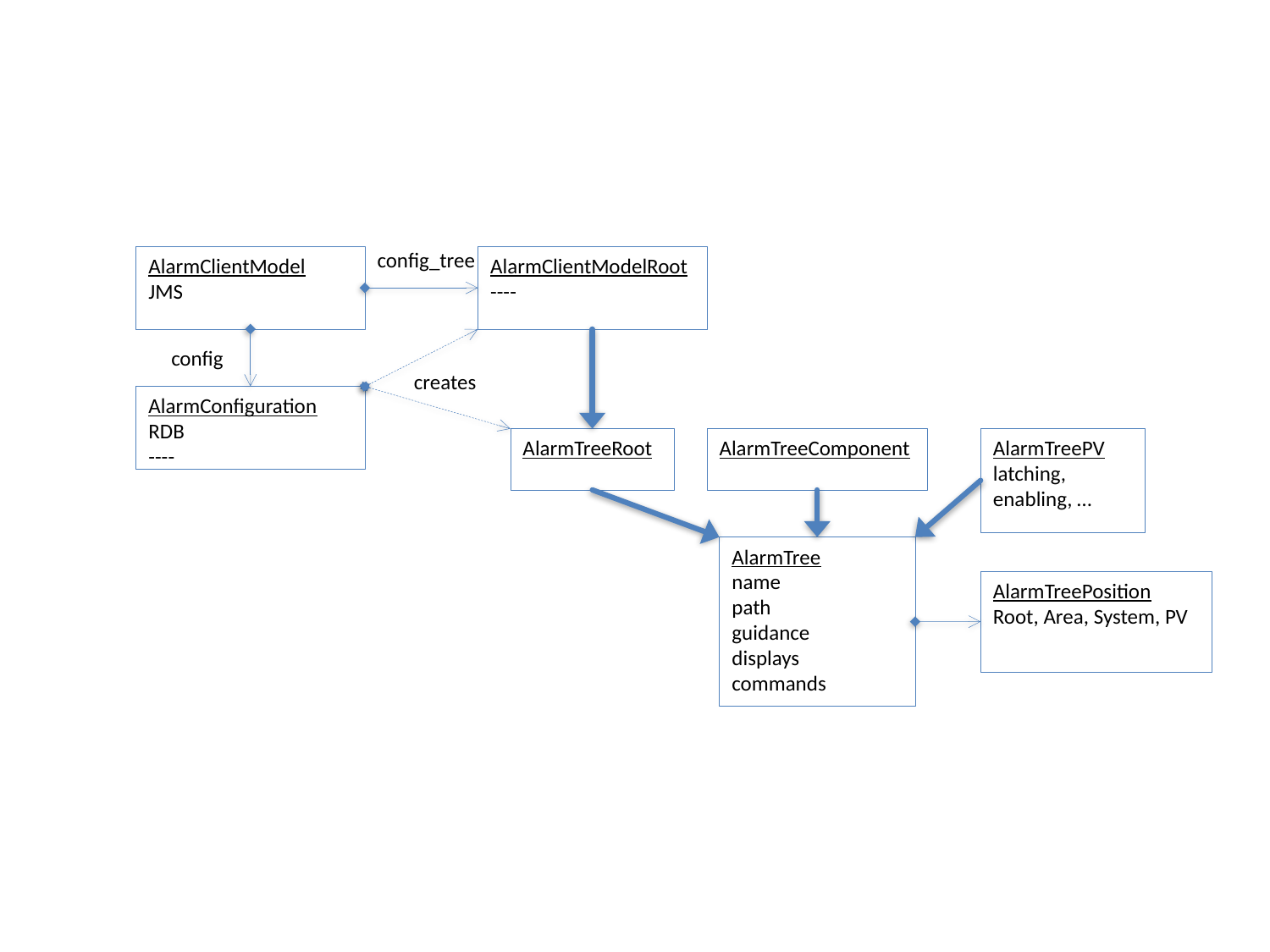

config_tree
AlarmClientModel
JMS
AlarmClientModelRoot
----
config

creates
AlarmConfiguration
RDB
----
AlarmTreeRoot
AlarmTreeComponent

AlarmTreePV
latching, enabling, …
AlarmTree
name
path
guidance
displays
commands
AlarmTreePosition
Root, Area, System, PV